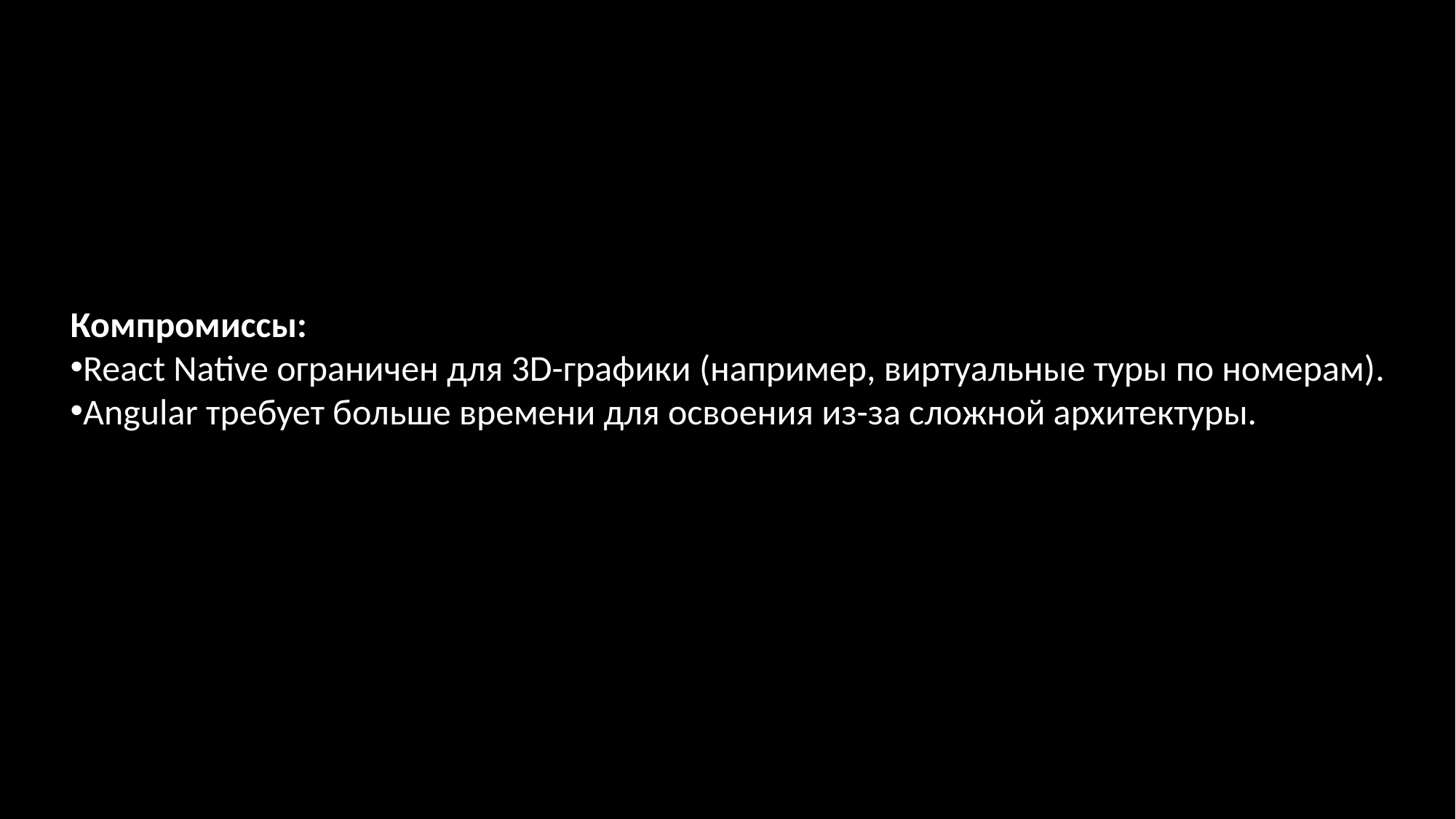

Компромиссы:
React Native ограничен для 3D-графики (например, виртуальные туры по номерам).
Angular требует больше времени для освоения из-за сложной архитектуры.